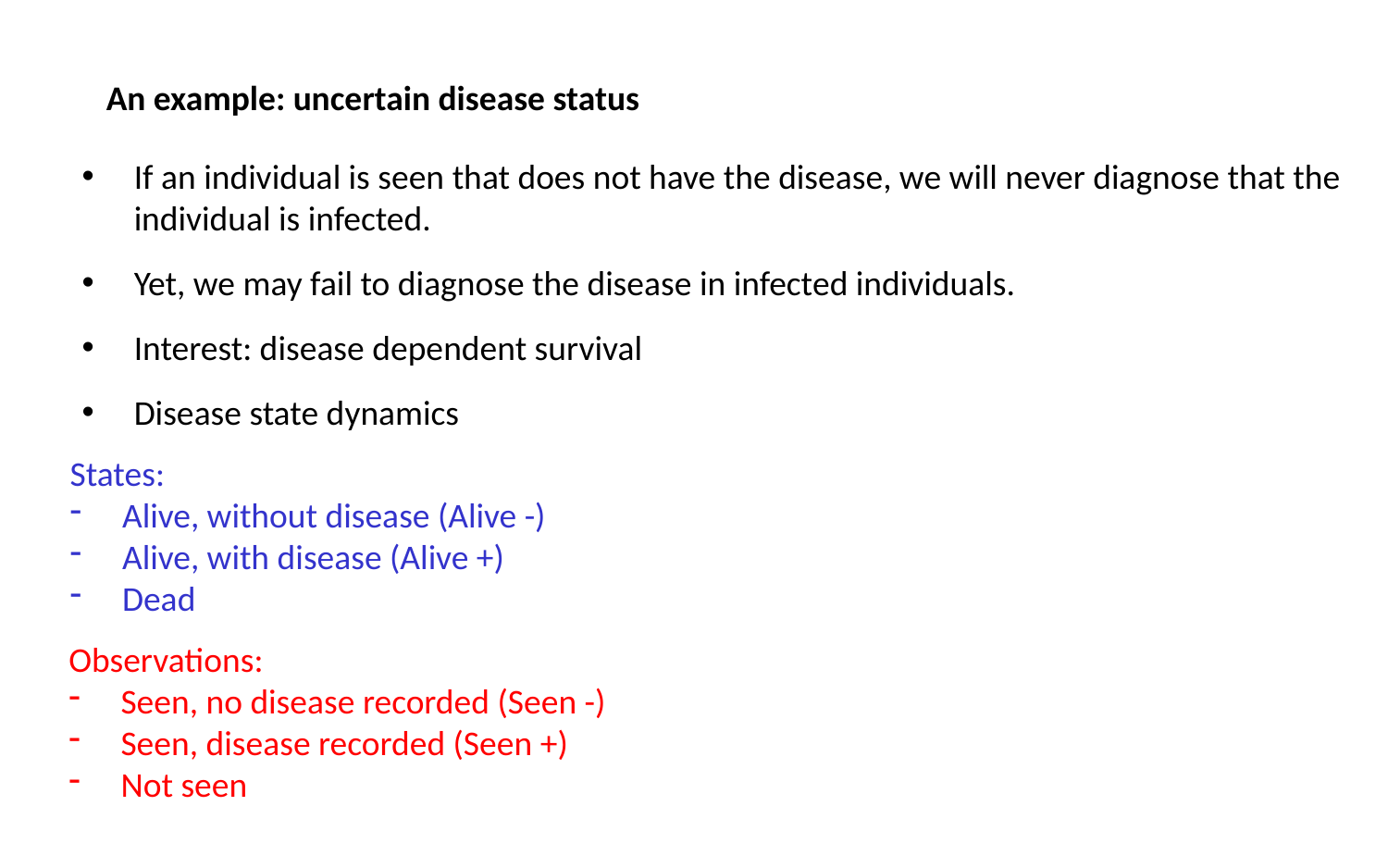

An example: uncertain disease status
If an individual is seen that does not have the disease, we will never diagnose that the individual is infected.
Yet, we may fail to diagnose the disease in infected individuals.
Interest: disease dependent survival
Disease state dynamics

States:
Alive, without disease (Alive -)
Alive, with disease (Alive +)
Dead
Observations:
Seen, no disease recorded (Seen -)
Seen, disease recorded (Seen +)
Not seen